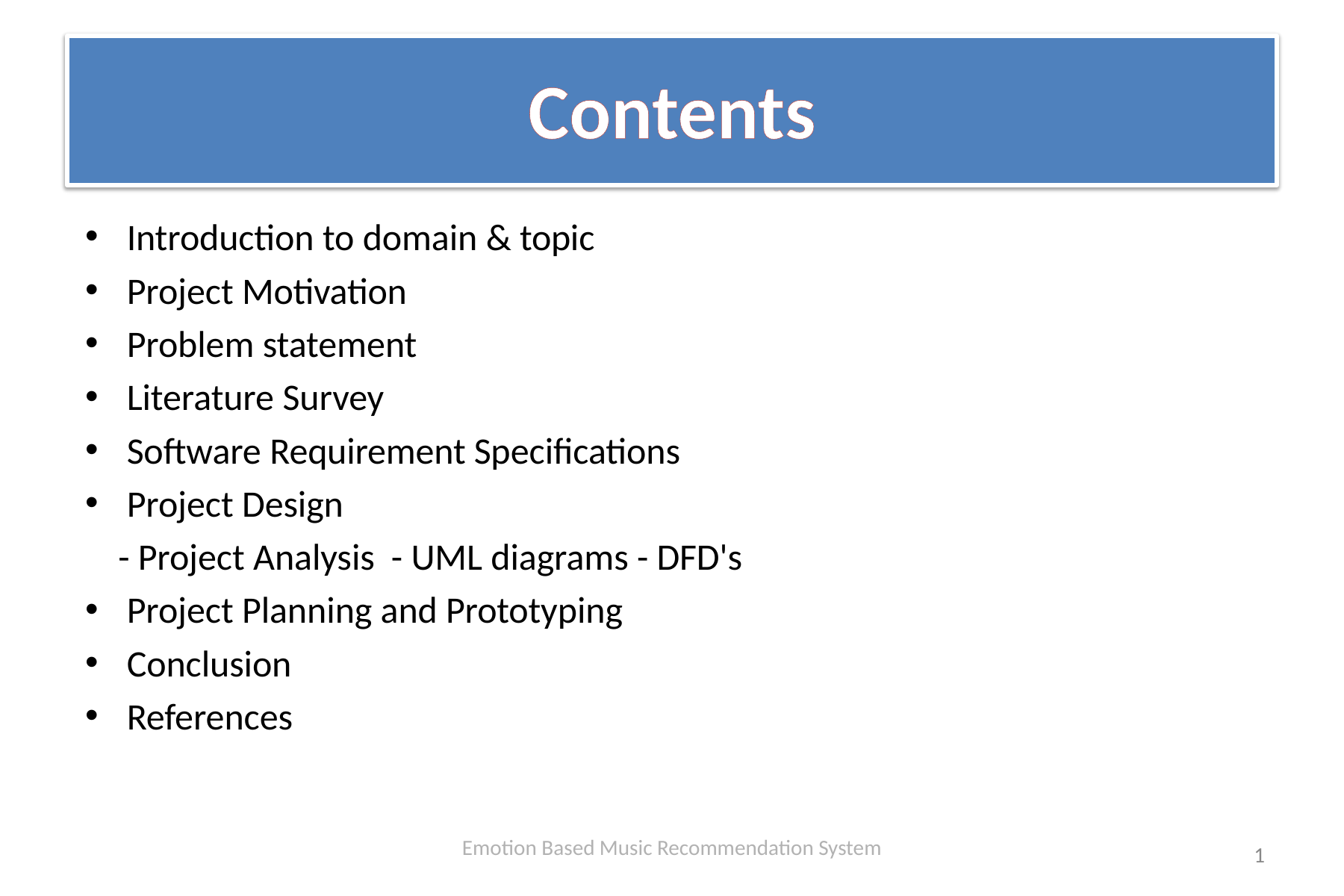

# Contents
Introduction to domain & topic
Project Motivation
Problem statement
Literature Survey
Software Requirement Specifications
Project Design
- Project Analysis  - UML diagrams - DFD's
Project Planning and Prototyping
Conclusion
References

Emotion Based Music Recommendation System
1